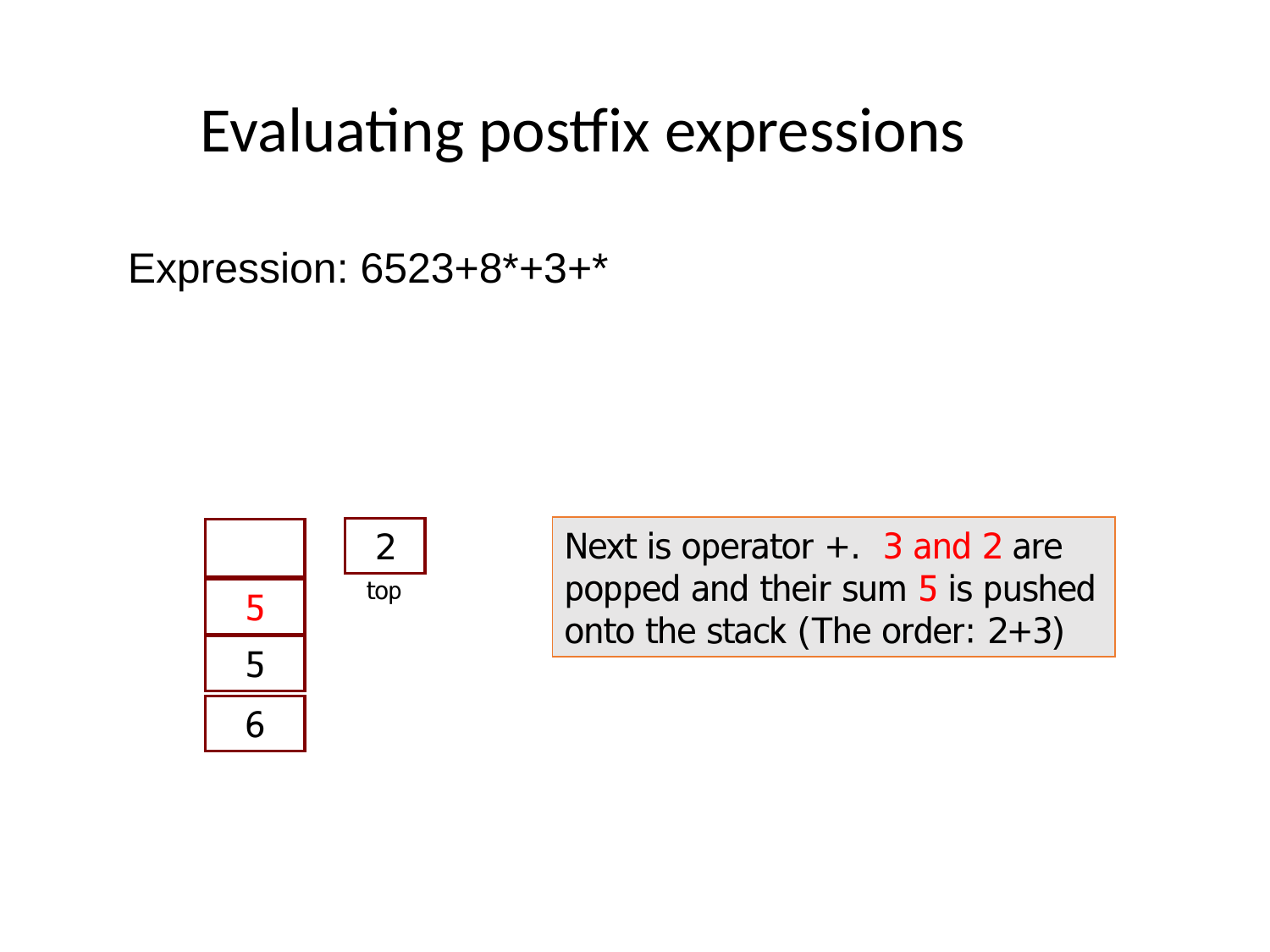

Evaluating postfix expressions
Expression: 6523+8*+3+*
Next is operator +.  3 and 2 are popped and their sum 5 is pushed onto the stack (The order: 2+3)
2

top
5
5
6